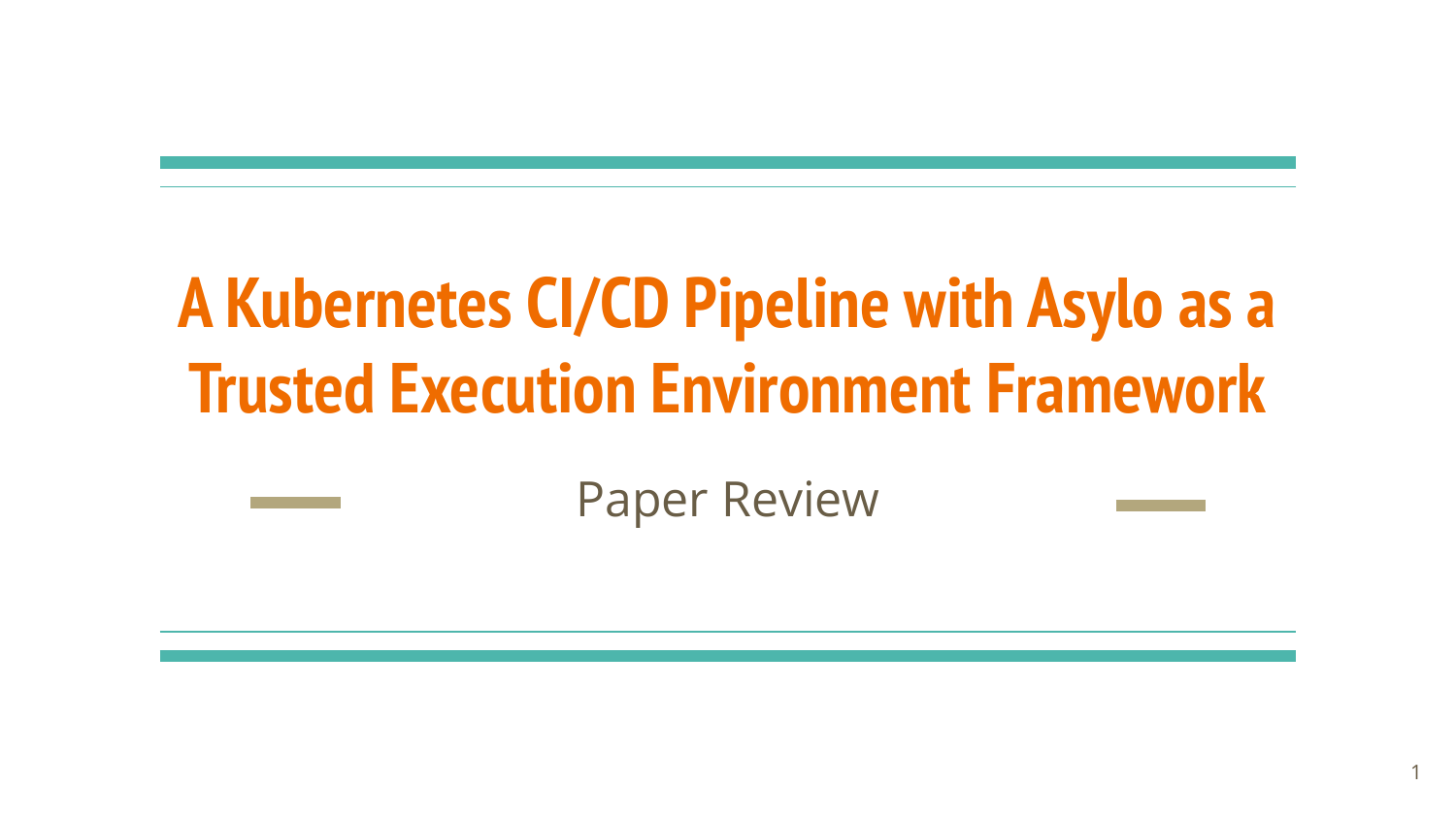

# A Kubernetes CI/CD Pipeline with Asylo as a Trusted Execution Environment Framework
Paper Review
1